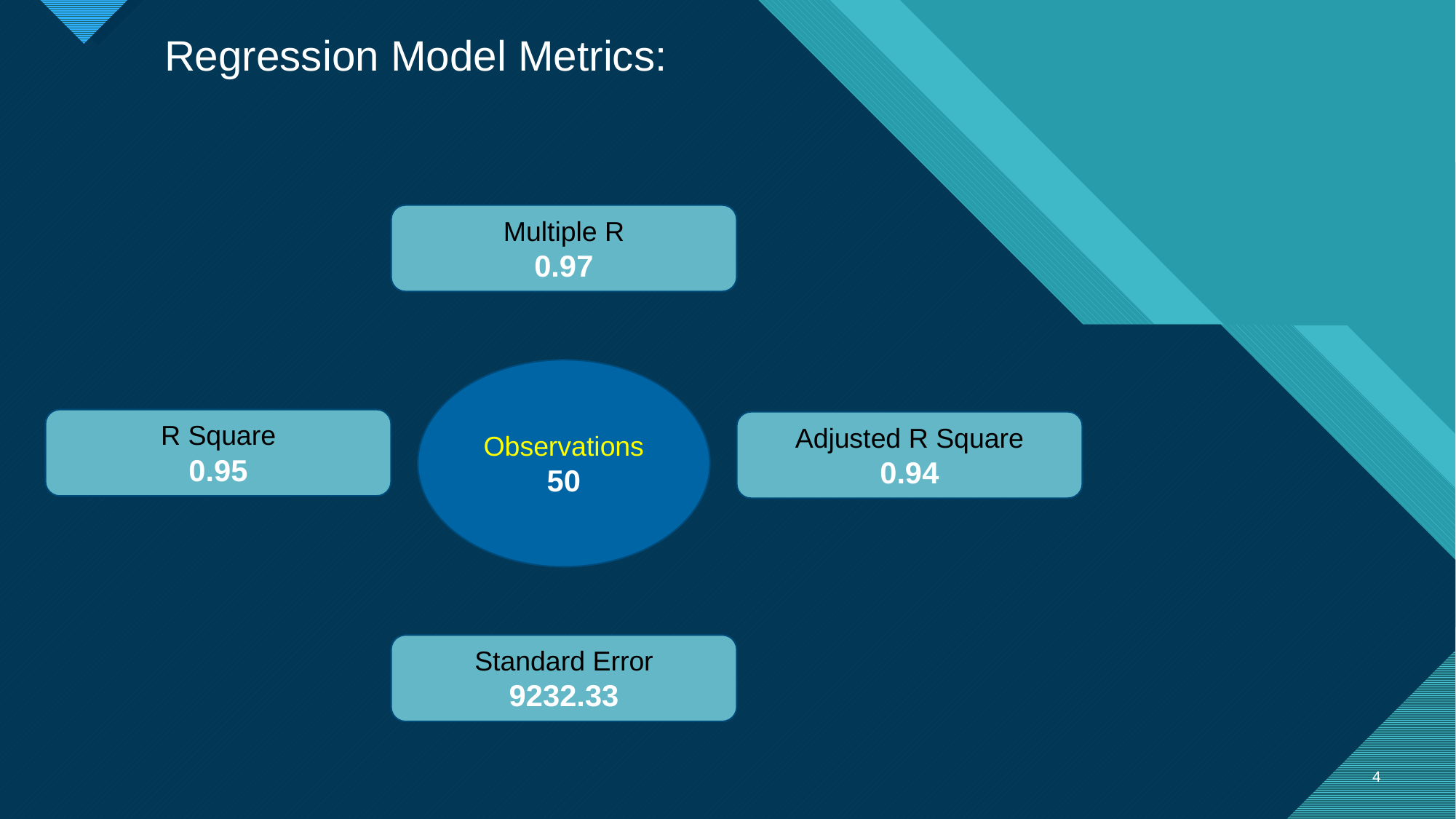

Regression Model Metrics:
Multiple R
0.97
Observations
50
R Square
0.95
Adjusted R Square
0.94
Standard Error
9232.33
4